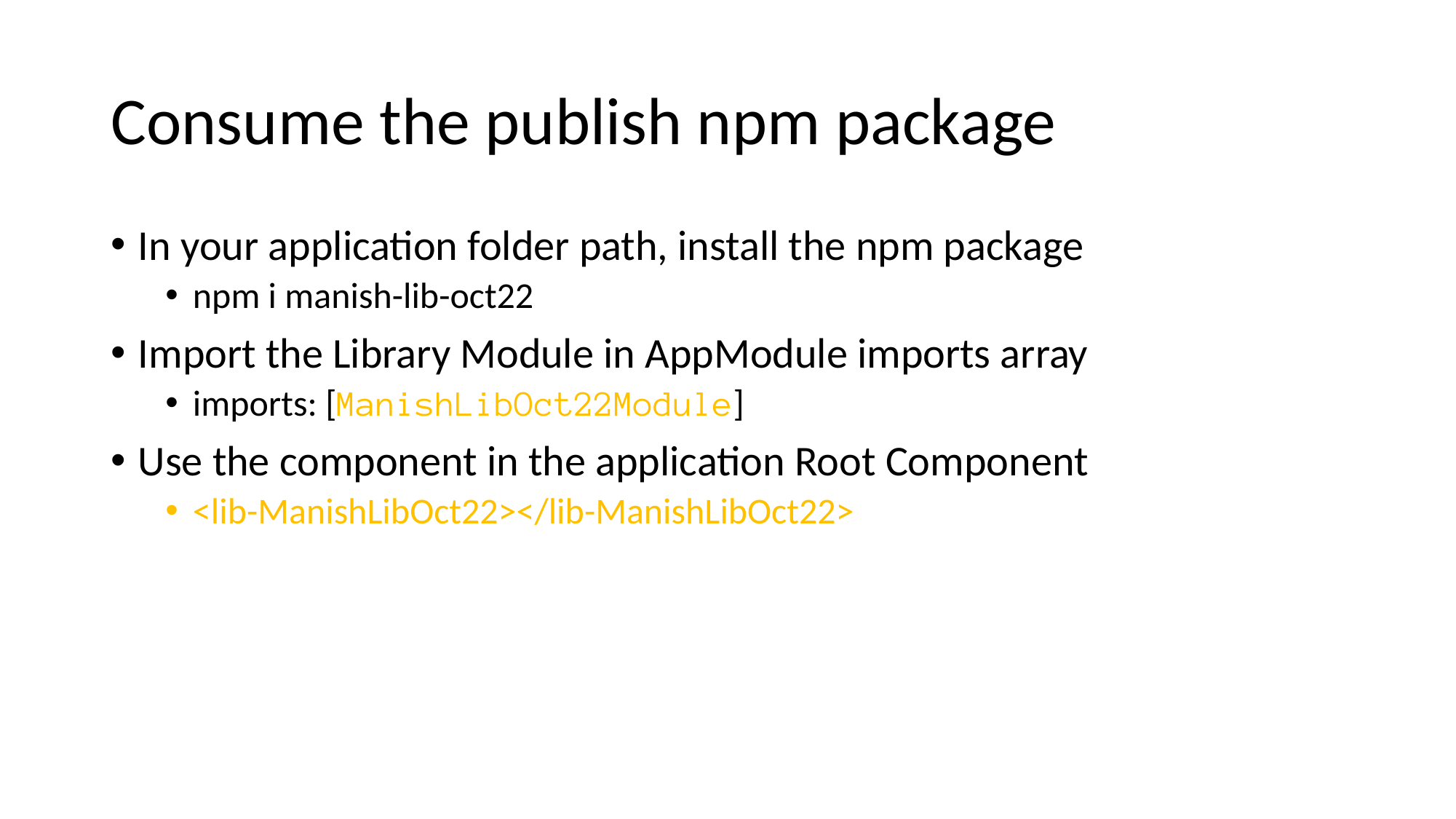

# Consume the publish npm package
In your application folder path, install the npm package
npm i manish-lib-oct22
Import the Library Module in AppModule imports array
imports: [ManishLibOct22Module]
Use the component in the application Root Component
<lib-ManishLibOct22></lib-ManishLibOct22>